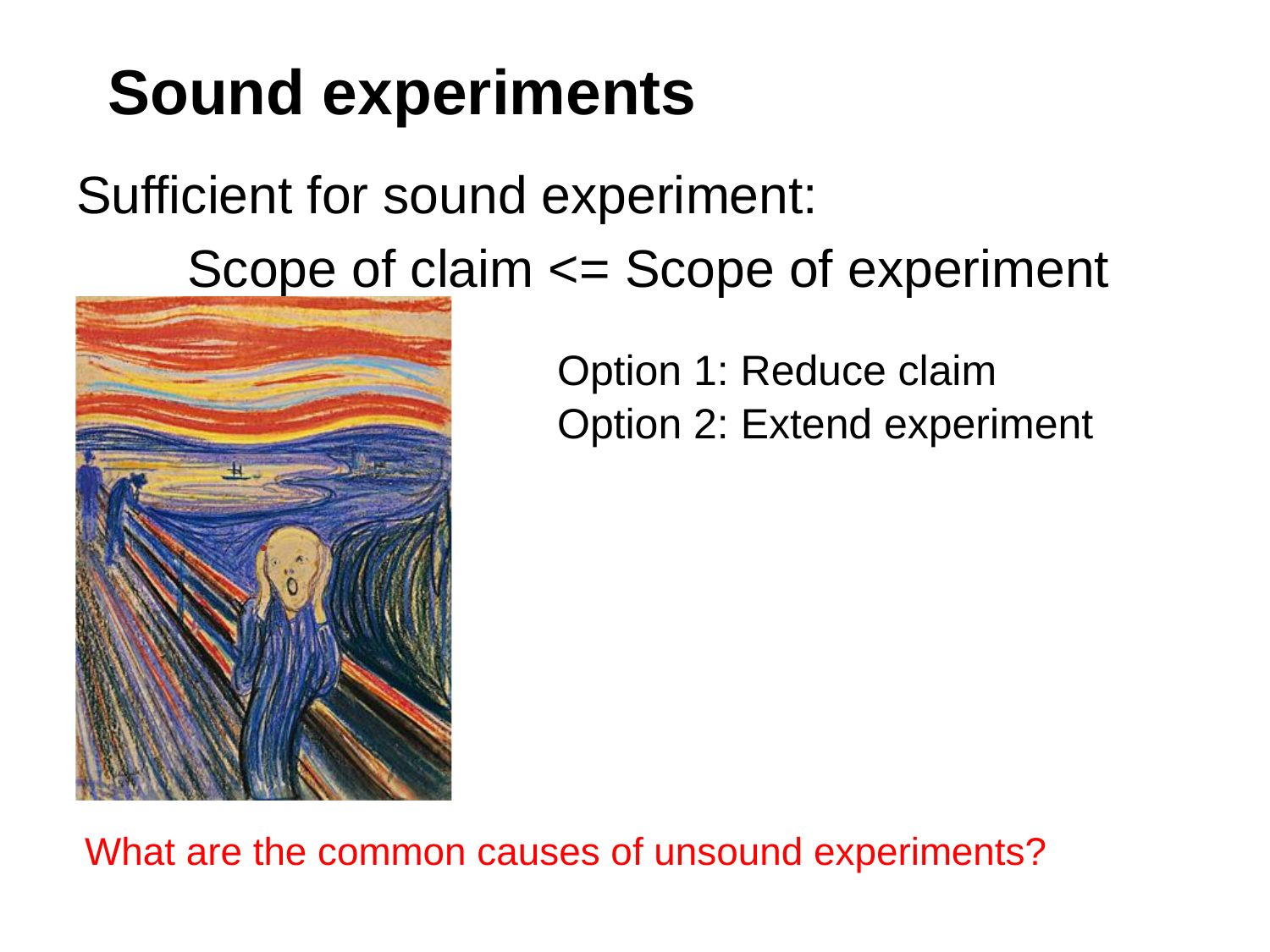

# Sound experiments
Sufficient for sound experiment:
Scope of claim <= Scope of experiment

Option 1: Reduce claim
Option 2: Extend experiment

What are the common causes of unsound experiments?